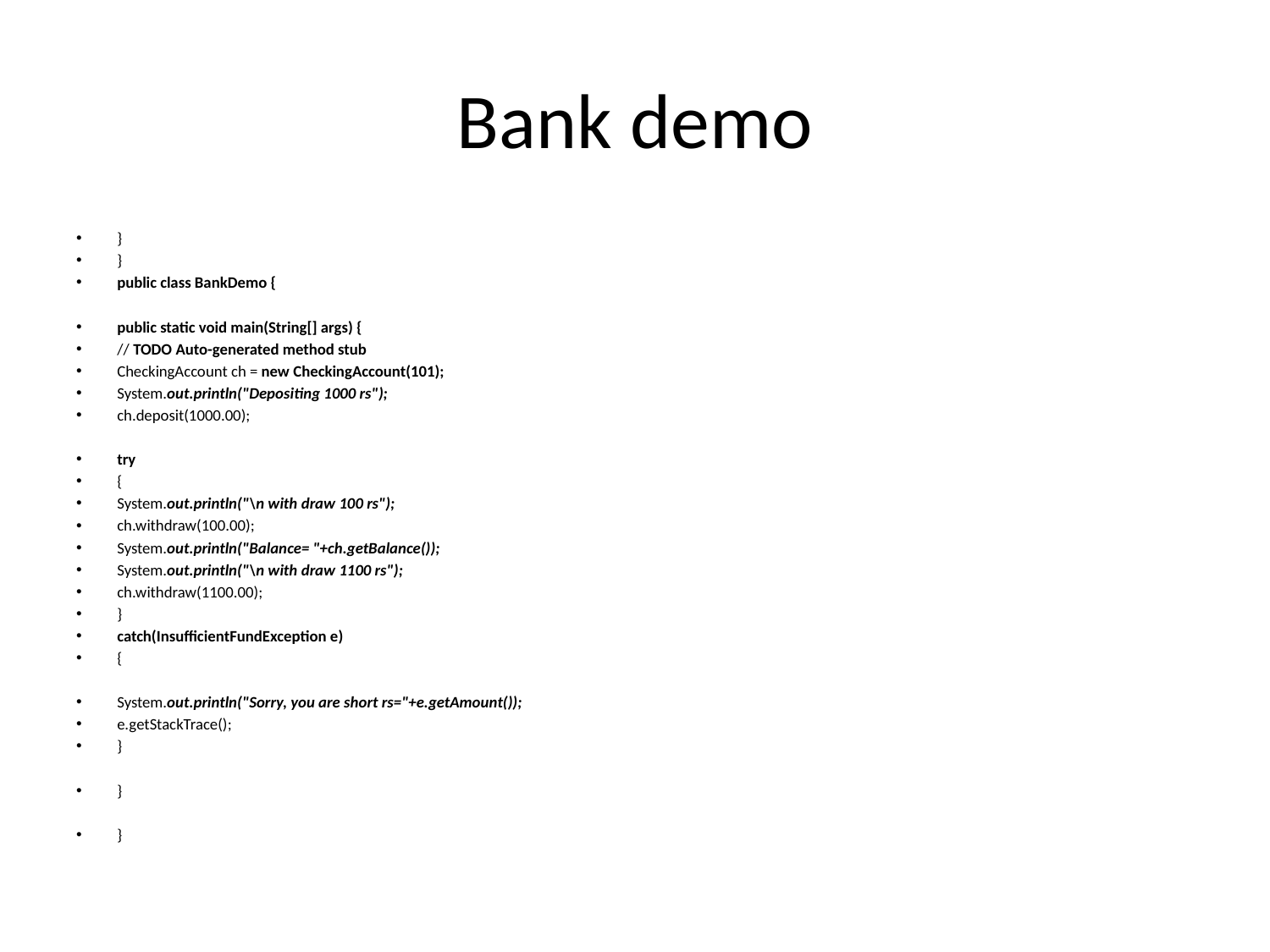

# Bank demo
}
}
public class BankDemo {

public static void main(String[] args) {
// TODO Auto-generated method stub
CheckingAccount ch = new CheckingAccount(101);
System.out.println("Depositing 1000 rs");
ch.deposit(1000.00);

try
{
System.out.println("\n with draw 100 rs");
ch.withdraw(100.00);
System.out.println("Balance= "+ch.getBalance());
System.out.println("\n with draw 1100 rs");
ch.withdraw(1100.00);
}
catch(InsufficientFundException e)
{

System.out.println("Sorry, you are short rs="+e.getAmount());
e.getStackTrace();
}

}

}